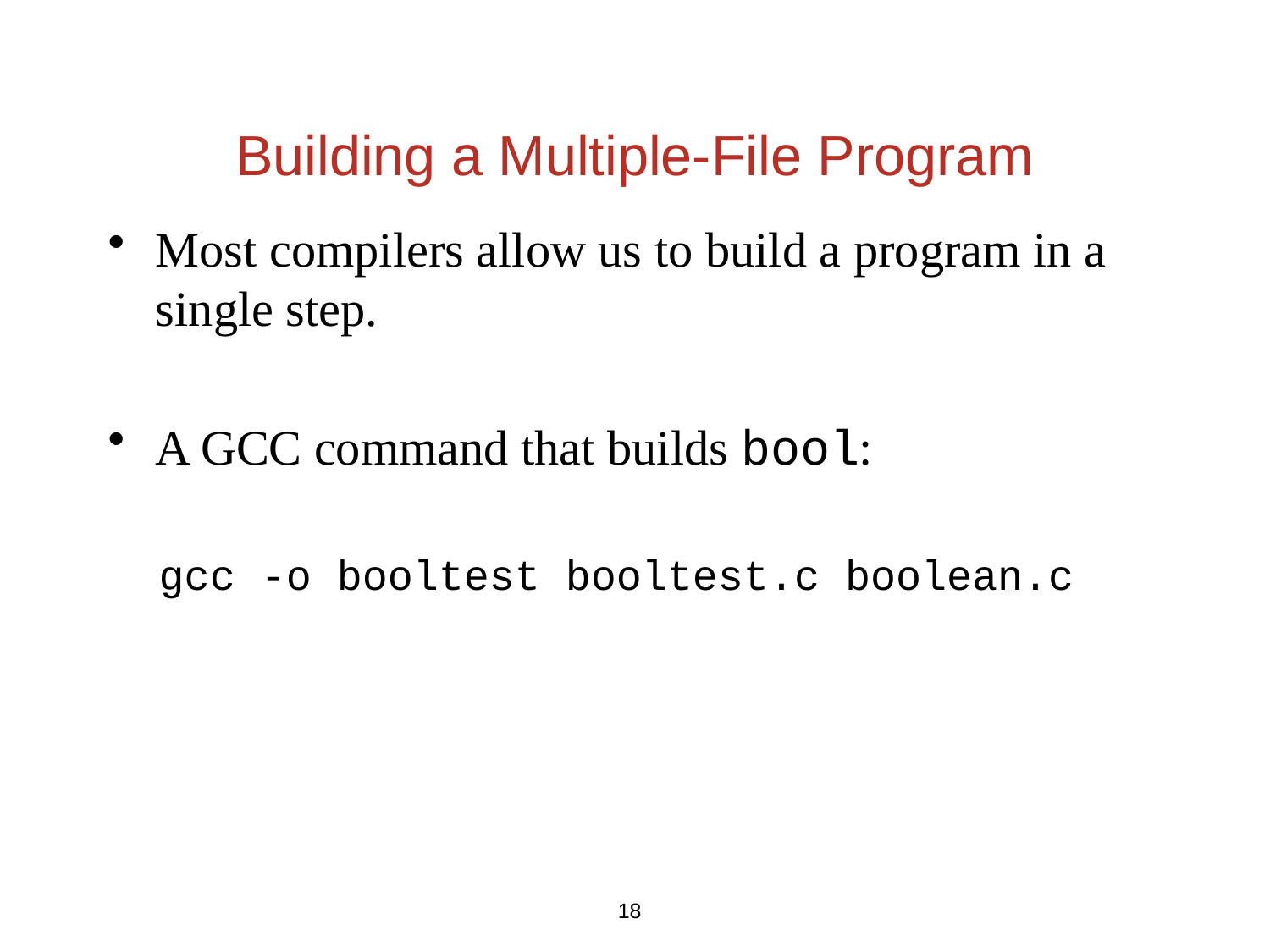

# Building a Multiple-File Program
Most compilers allow us to build a program in a single step.

A GCC command that builds bool:

  gcc -o booltest booltest.c boolean.c
18